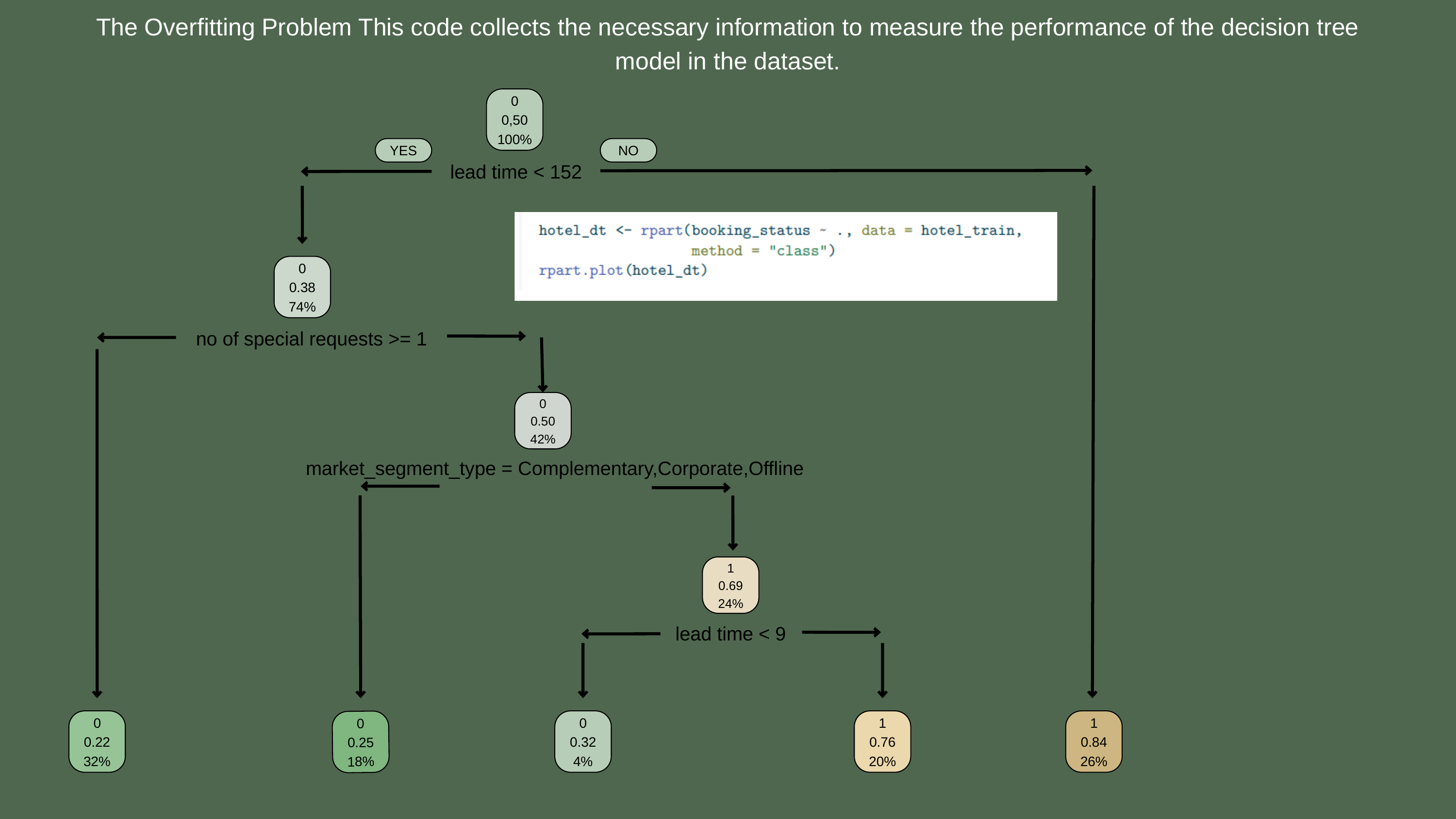

The Overfitting Problem This code collects the necessary information to measure the performance of the decision tree model in the dataset.

0
0,50
100%

YES

NO
lead time < 152

0
0.38
74%
no of special requests >= 1

0
0.50
42%
market_segment_type = Complementary,Corporate,Offline

1
0.69
24%
lead time < 9

0
0.22
32%

0
0.32
4%

1
0.76
20%

1
0.84
26%

0
0.25
18%